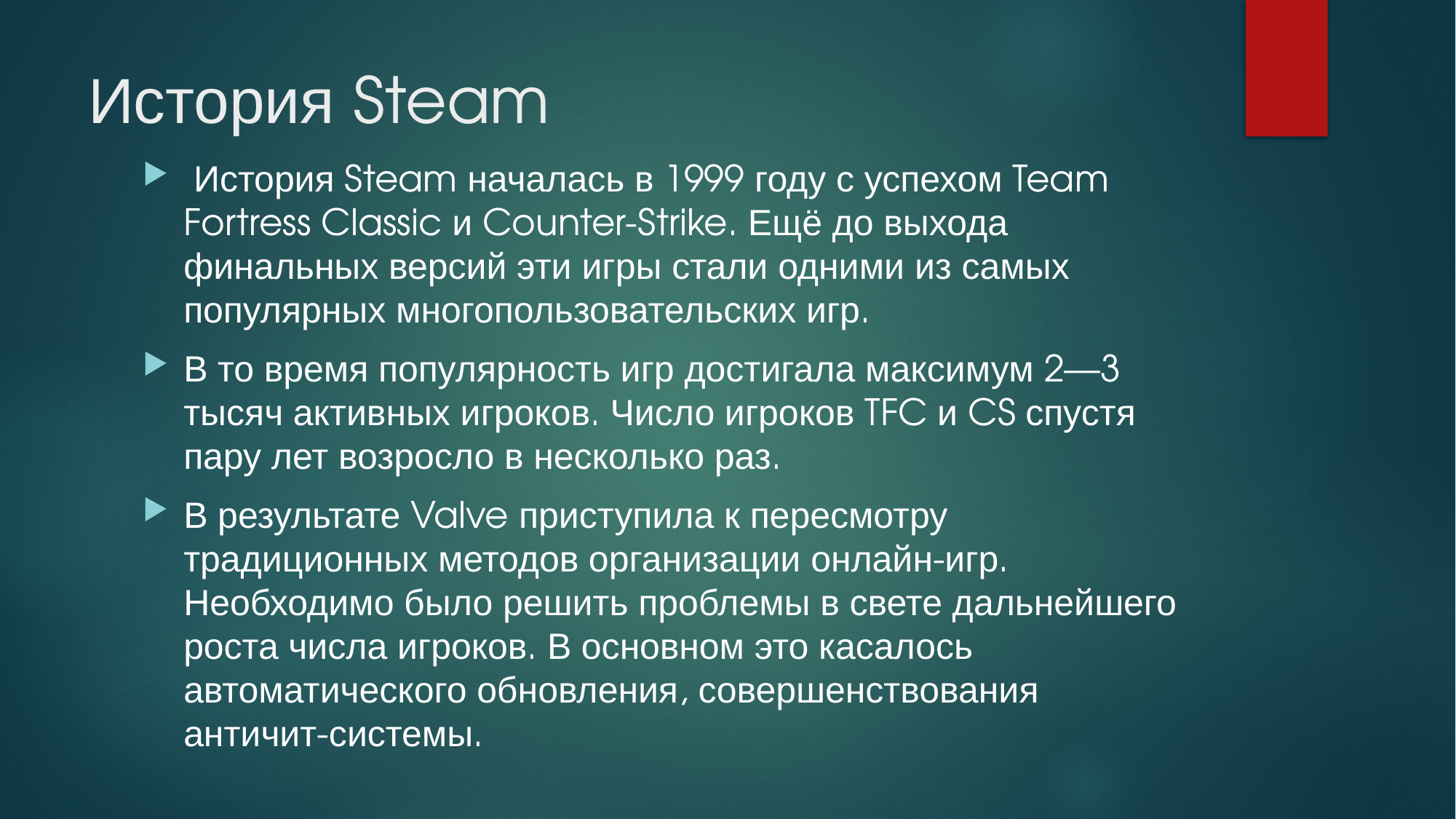

# История Steam
 История Steam началась в 1999 году с успехом Team Fortress Classic и Counter-Strike. Ещё до выхода финальных версий эти игры стали одними из самых популярных многопользовательских игр.
В то время популярность игр достигала максимум 2—3 тысяч активных игроков. Число игроков TFC и CS спустя пару лет возросло в несколько раз.
В результате Valve приступила к пересмотру традиционных методов организации онлайн-игр. Необходимо было решить проблемы в свете дальнейшего роста числа игроков. В основном это касалось автоматического обновления, совершенствования античит-системы.